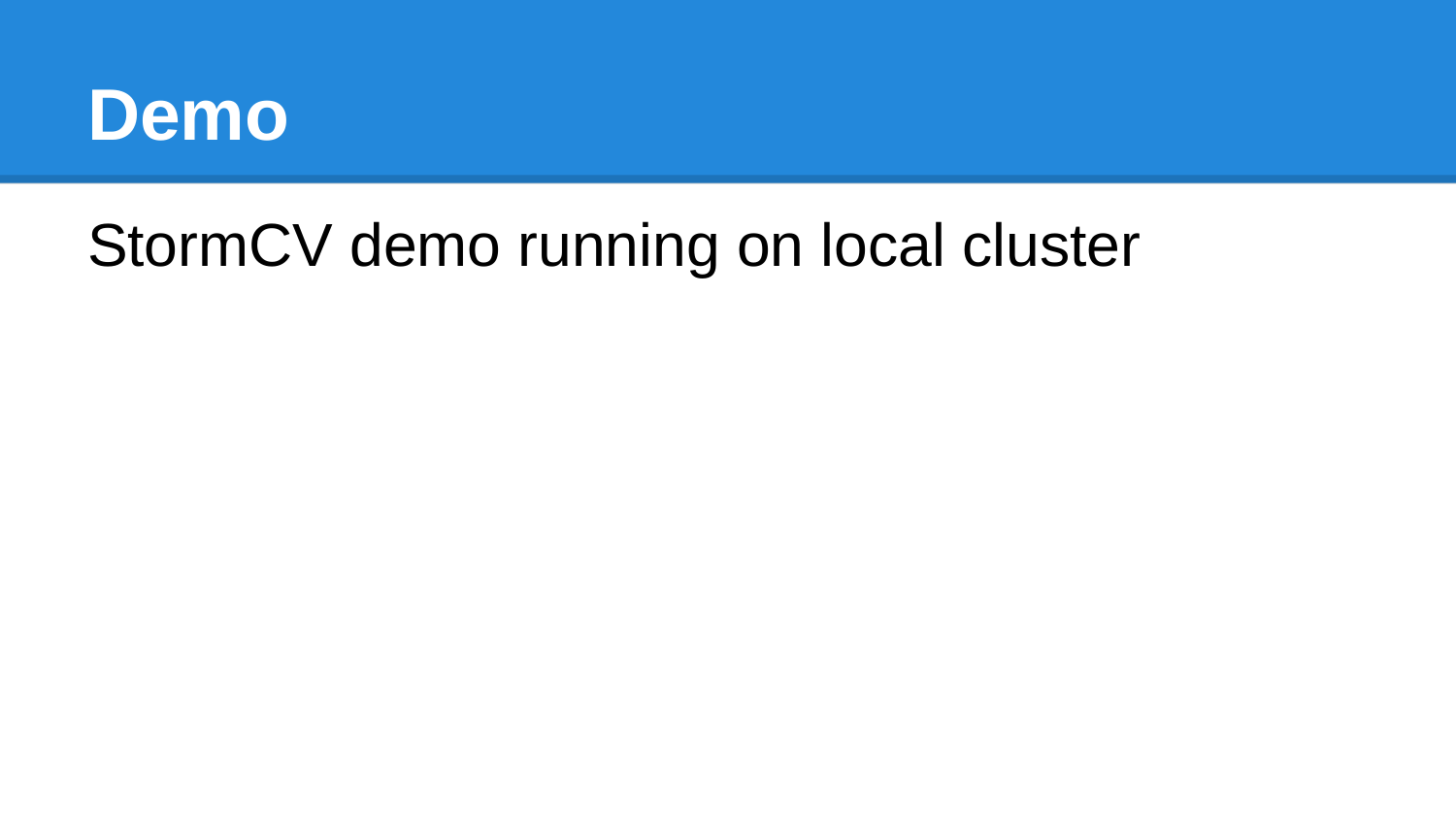

# Demo
StormCV demo running on local cluster